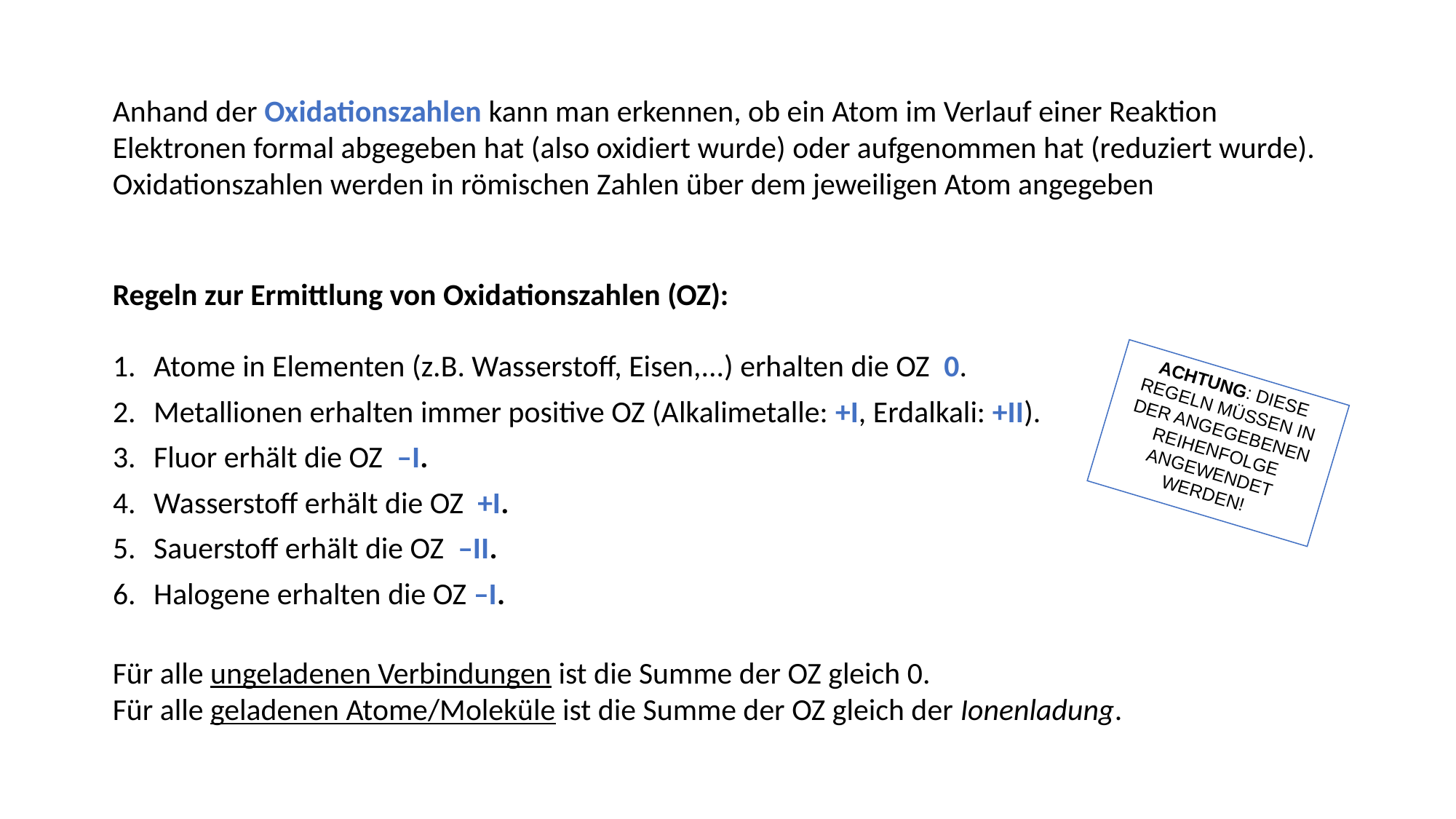

Anhand der Oxidationszahlen kann man erkennen, ob ein Atom im Verlauf einer Reaktion Elektronen formal abgegeben hat (also oxidiert wurde) oder aufgenommen hat (reduziert wurde). Oxidationszahlen werden in römischen Zahlen über dem jeweiligen Atom angegeben
Regeln zur Ermittlung von Oxidationszahlen (OZ):
Atome in Elementen (z.B. Wasserstoff, Eisen,...) erhalten die OZ  0.
Metallionen erhalten immer positive OZ (Alkalimetalle: +I, Erdalkali: +II).
Fluor erhält die OZ  –I.
Wasserstoff erhält die OZ  +I.
Sauerstoff erhält die OZ  –II.
Halogene erhalten die OZ –I.
ACHTUNG: DIESE REGELN MÜSSEN IN DER ANGEGEBENEN REIHENFOLGE ANGEWENDET WERDEN!
Für alle ungeladenen Verbindungen ist die Summe der OZ gleich 0.
Für alle geladenen Atome/Moleküle ist die Summe der OZ gleich der Ionenladung.